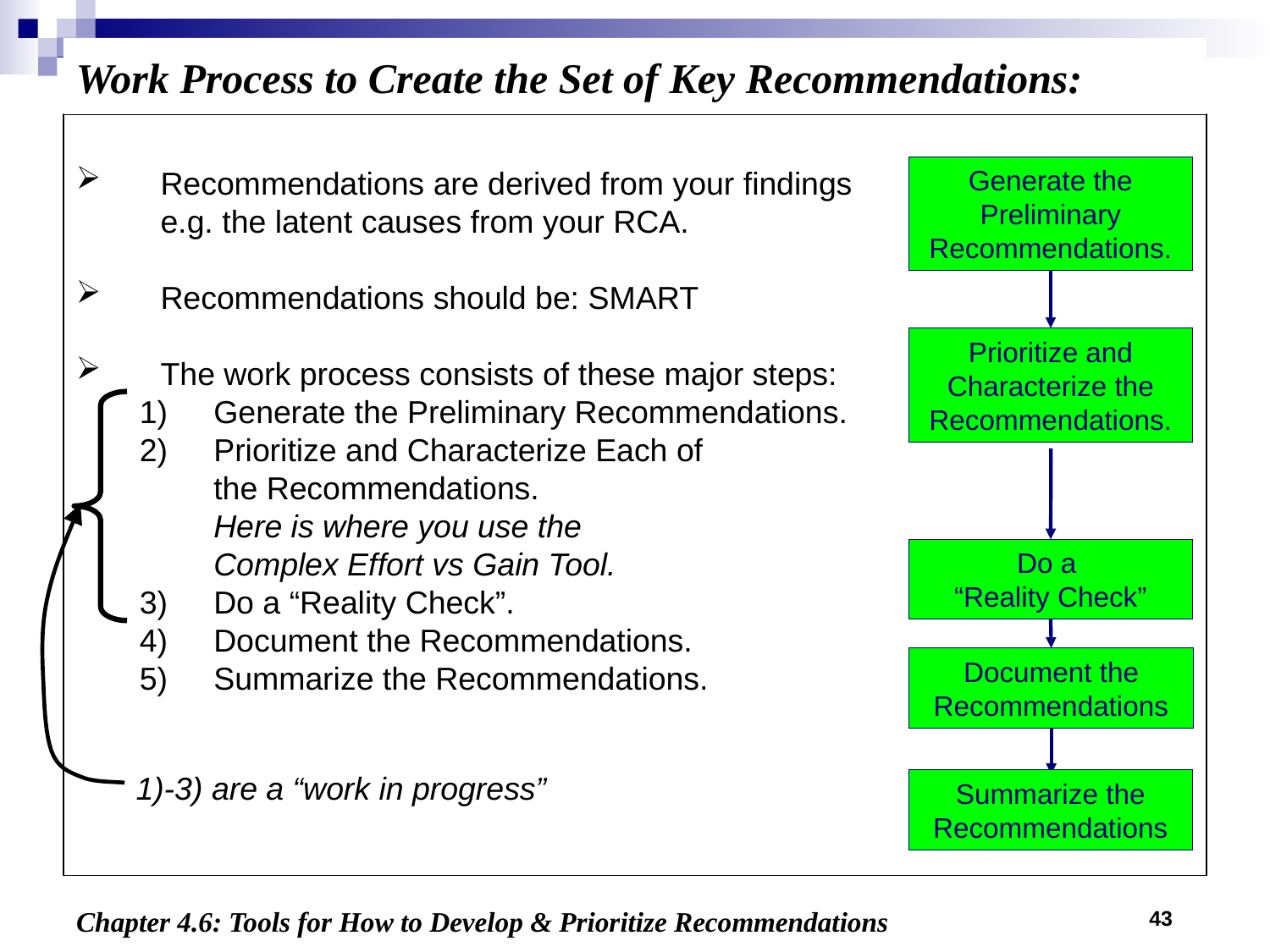

Work Process to Create the Set of Key Recommendations:

Recommendations are derived from your findings
e.g. the latent causes from your RCA.

Recommendations should be: SMART

The work process consists of these major steps:
Generate the Preliminary Recommendations.
Prioritize and Characterize Each of
the Recommendations.
Here is where you use the
Complex Effort vs Gain Tool.
Do a “Reality Check”.
Document the Recommendations.
Summarize the Recommendations.

Generate the Preliminary Recommendations.
Prioritize and Characterize the Recommendations.

Do a
“Reality Check”
Document the Recommendations
1)-3) are a “work in progress”
Summarize the Recommendations
43
Chapter 4.6: Tools for How to Develop & Prioritize Recommendations